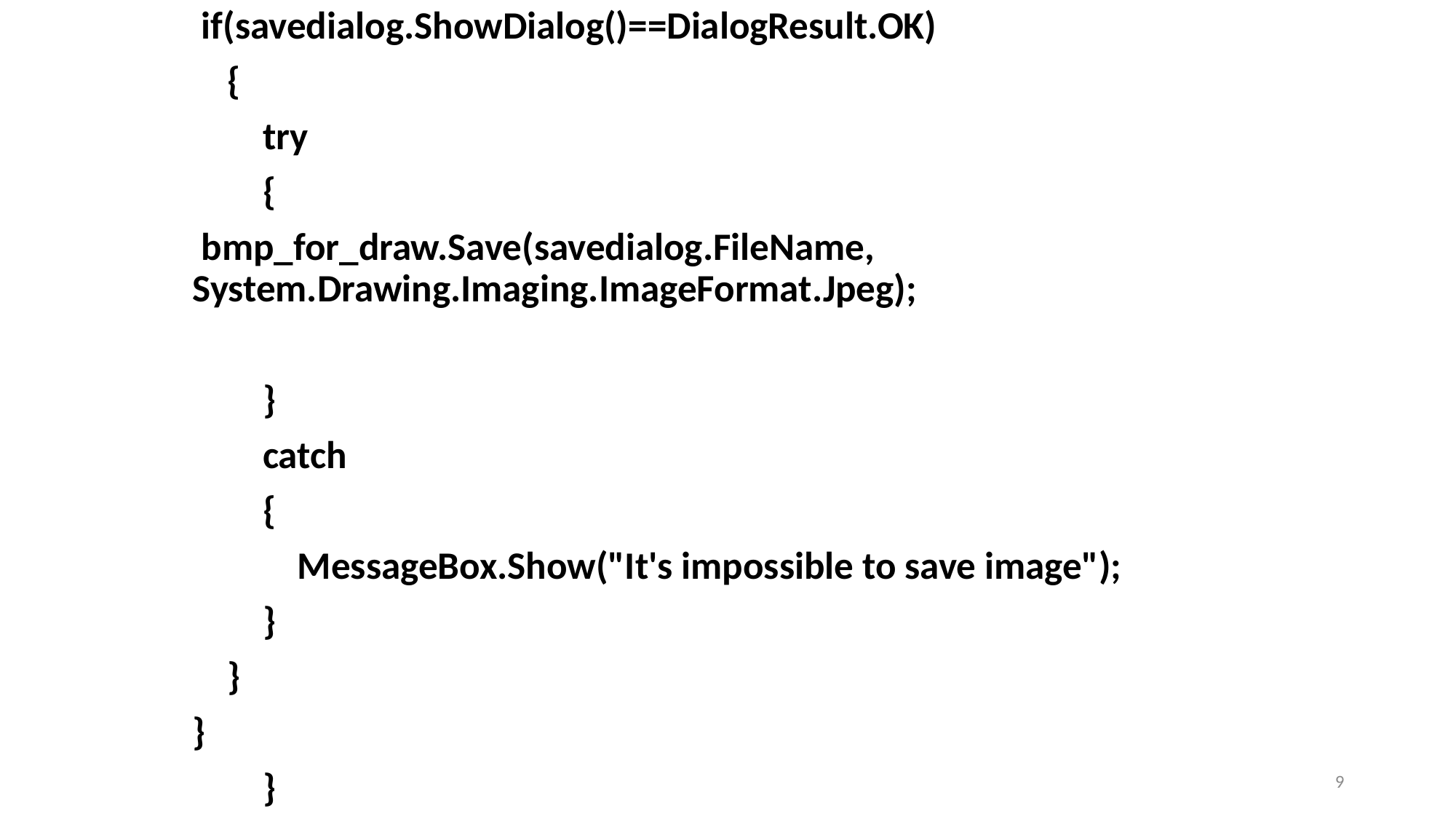

if(savedialog.ShowDialog()==DialogResult.OK)
    {
        try
        {
 bmp_for_draw.Save(savedialog.FileName, System.Drawing.Imaging.ImageFormat.Jpeg);

        }
        catch
        {
            MessageBox.Show("It's impossible to save image");
        }
    }
}
        }
9